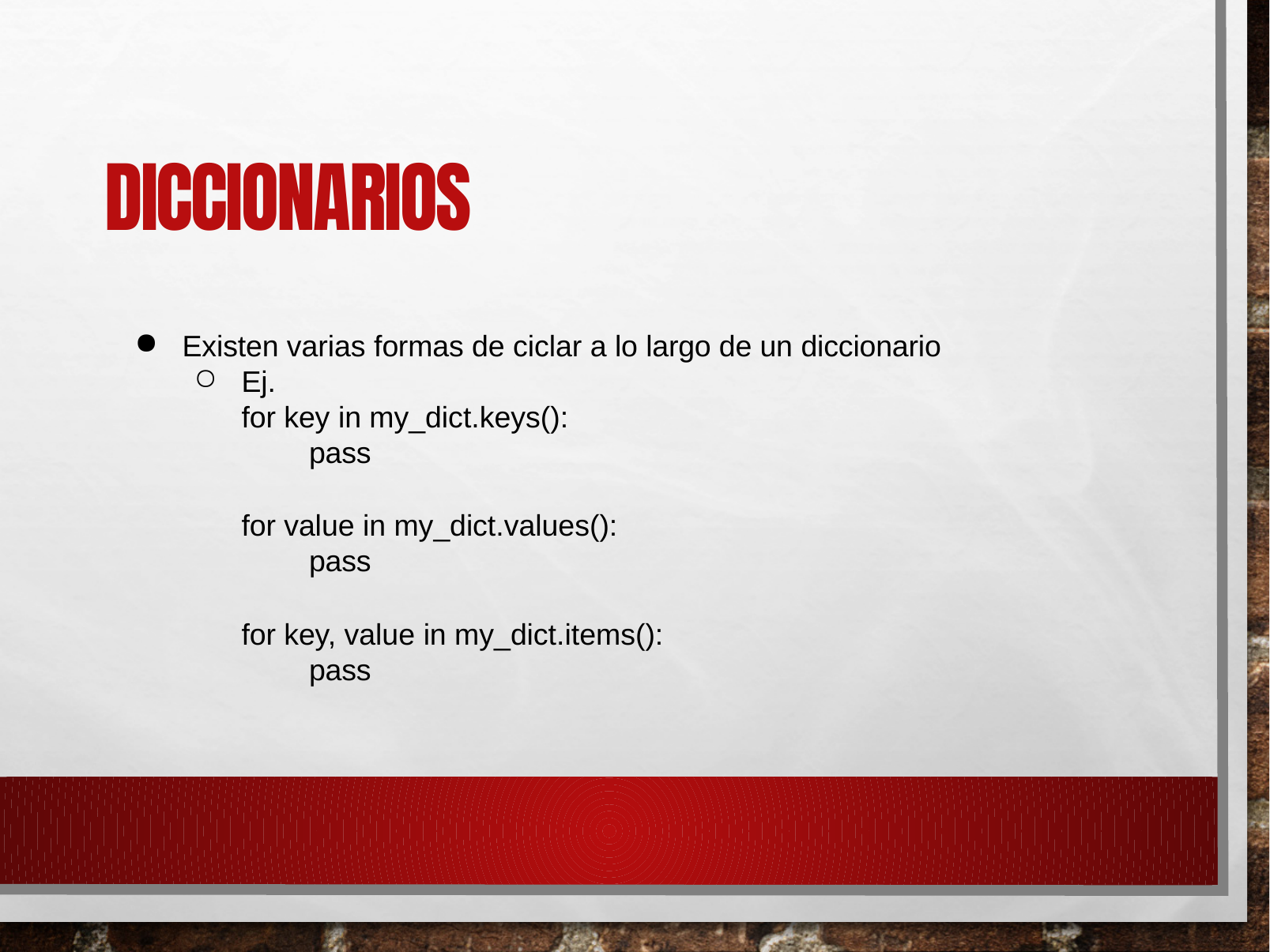

# Diccionarios
Existen varias formas de ciclar a lo largo de un diccionario
Ej.
for key in my_dict.keys():  pass

for value in my_dict.values():  pass

for key, value in my_dict.items():  pass